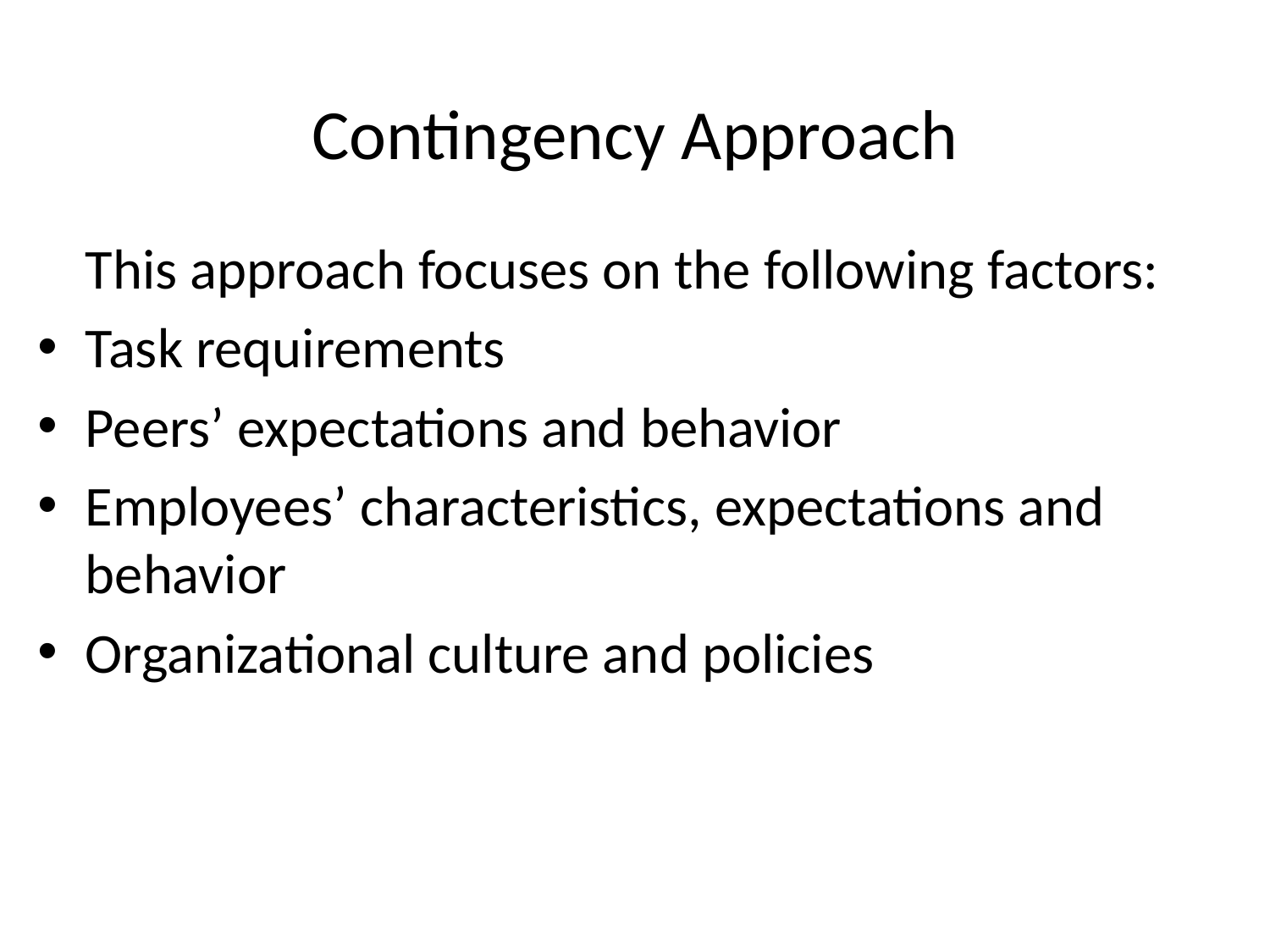

# Contingency Approach
	This approach focuses on the following factors:
Task requirements
Peers’ expectations and behavior
Employees’ characteristics, expectations and behavior
Organizational culture and policies